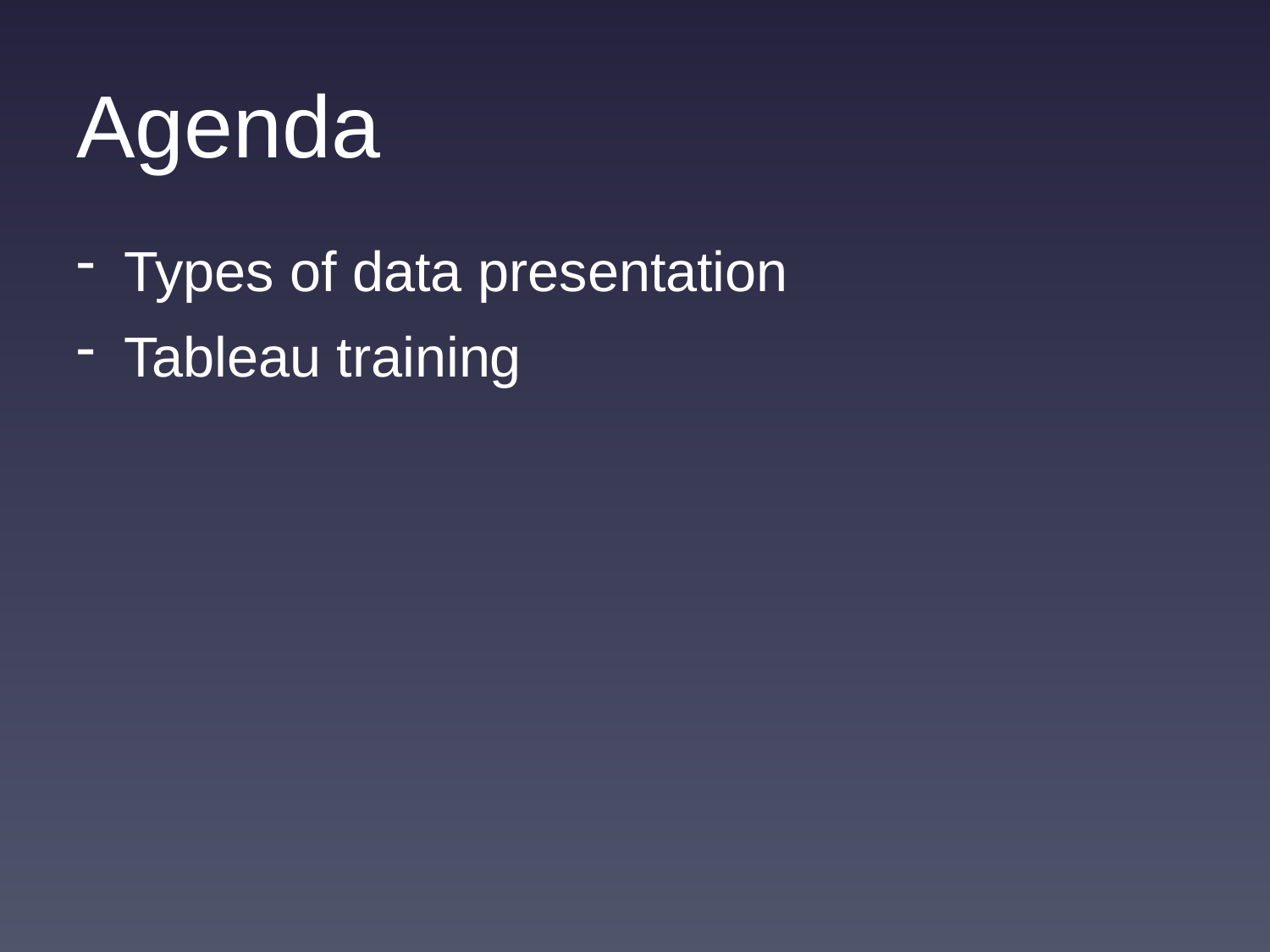

# Agenda
Types of data presentation
Tableau training